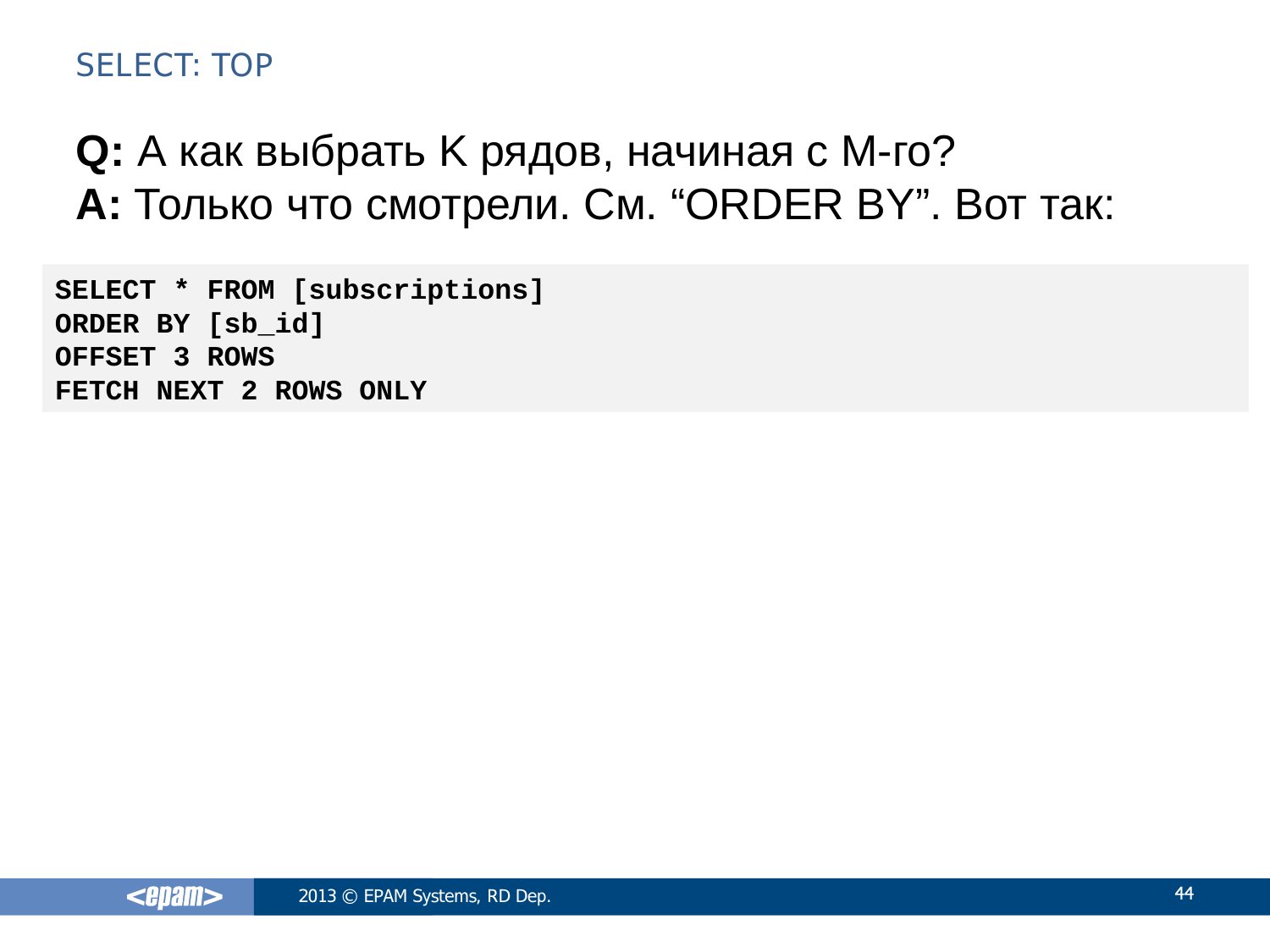

# SELECT: TOP
Q: А как выбрать K рядов, начиная с M-го?
A: Только что смотрели. См. “ORDER BY”. Вот так:
SELECT * FROM [subscriptions]
ORDER BY [sb_id]
OFFSET 3 ROWS
FETCH NEXT 2 ROWS ONLY
44
2013 © EPAM Systems, RD Dep.